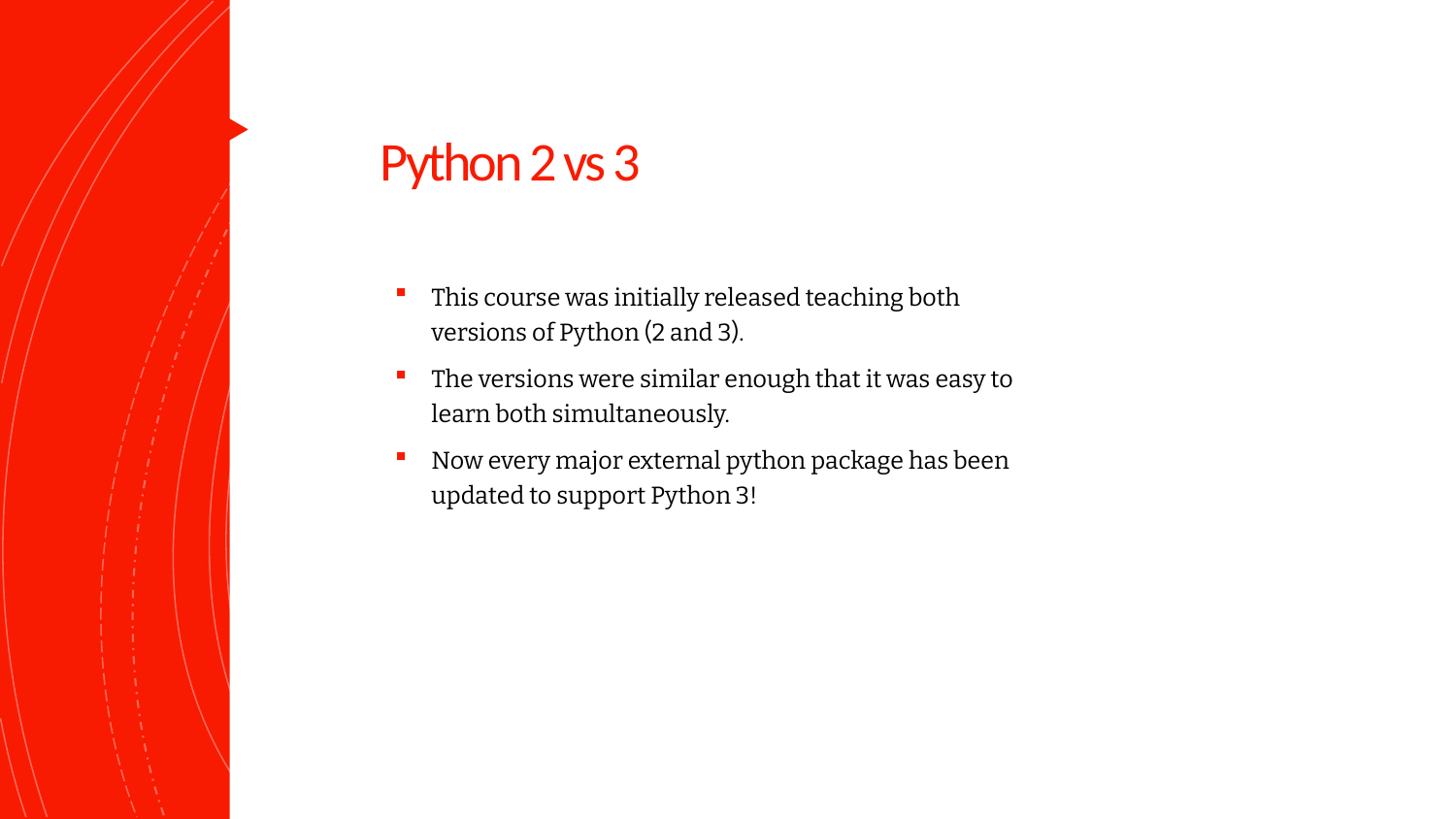

# Python 2 vs 3

This course was initially released teaching both versions of Python (2 and 3).
The versions were similar enough that it was easy to learn both simultaneously.
Now every major external python package has been updated to support Python 3!